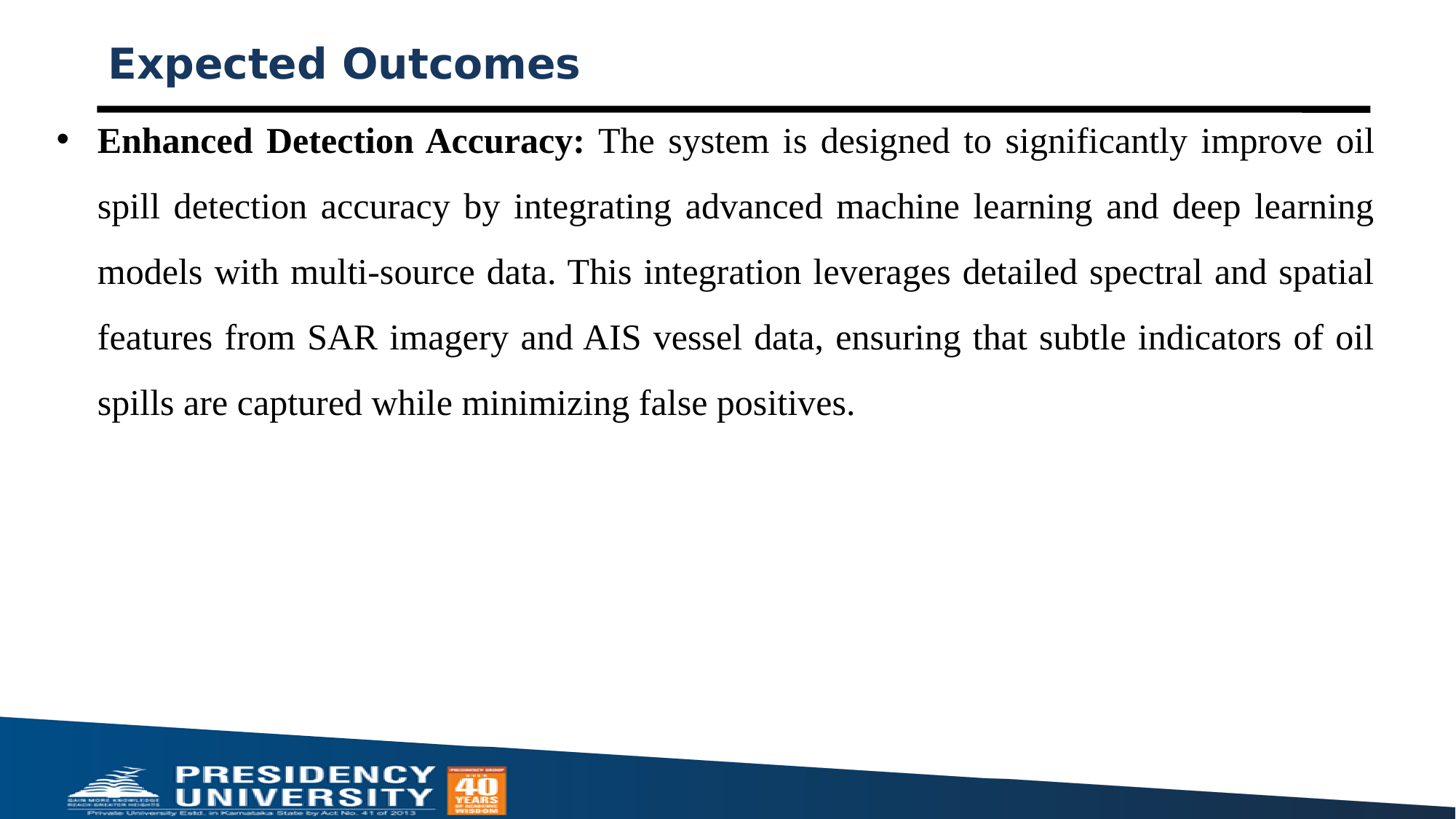

Enhanced Detection Accuracy: The system is designed to significantly improve oil spill detection accuracy by integrating advanced machine learning and deep learning models with multi-source data. This integration leverages detailed spectral and spatial features from SAR imagery and AIS vessel data, ensuring that subtle indicators of oil spills are captured while minimizing false positives.

# Expected Outcomes